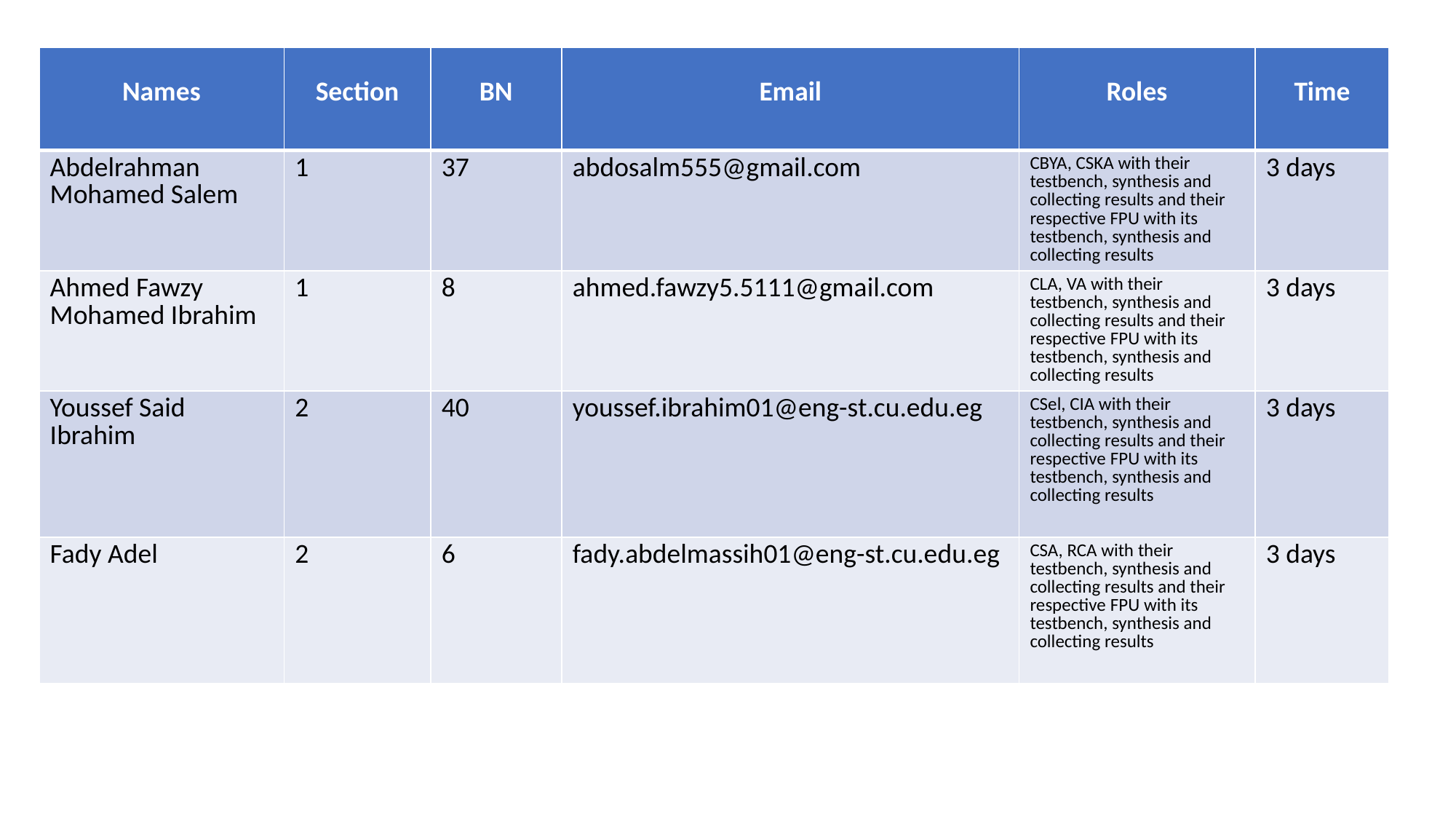

| Names | Section | BN | Email | Roles | Time |
| --- | --- | --- | --- | --- | --- |
| Abdelrahman Mohamed Salem | 1 | 37 | abdosalm555@gmail.com | CBYA, CSKA with their testbench, synthesis and collecting results and their respective FPU with its testbench, synthesis and collecting results | 3 days |
| Ahmed Fawzy Mohamed Ibrahim | 1 | 8 | ahmed.fawzy5.5111@gmail.com | CLA, VA with their testbench, synthesis and collecting results and their respective FPU with its testbench, synthesis and collecting results | 3 days |
| Youssef Said Ibrahim | 2 | 40 | youssef.ibrahim01@eng-st.cu.edu.eg | CSel, CIA with their testbench, synthesis and collecting results and their respective FPU with its testbench, synthesis and collecting results | 3 days |
| Fady Adel | 2 | 6 | fady.abdelmassih01@eng-st.cu.edu.eg | CSA, RCA with their testbench, synthesis and collecting results and their respective FPU with its testbench, synthesis and collecting results | 3 days |